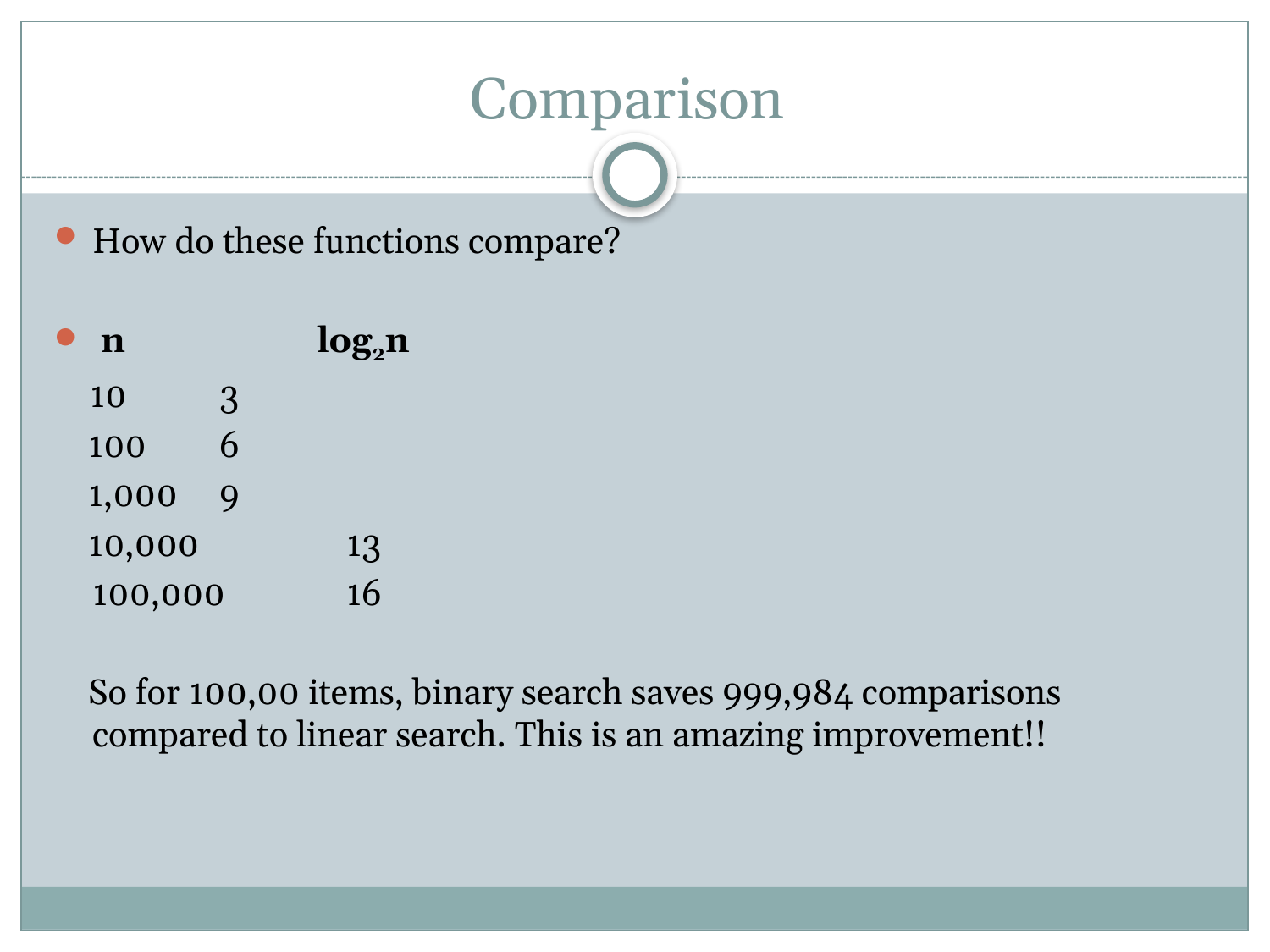

# Comparison
How do these functions compare?

 n     	           log2n
    10       	3
    100     	6
    1,000 	9
    10,000   	13
	100,000 	16

    So for 100,00 items, binary search saves 999,984 comparisons compared to linear search. This is an amazing improvement!!